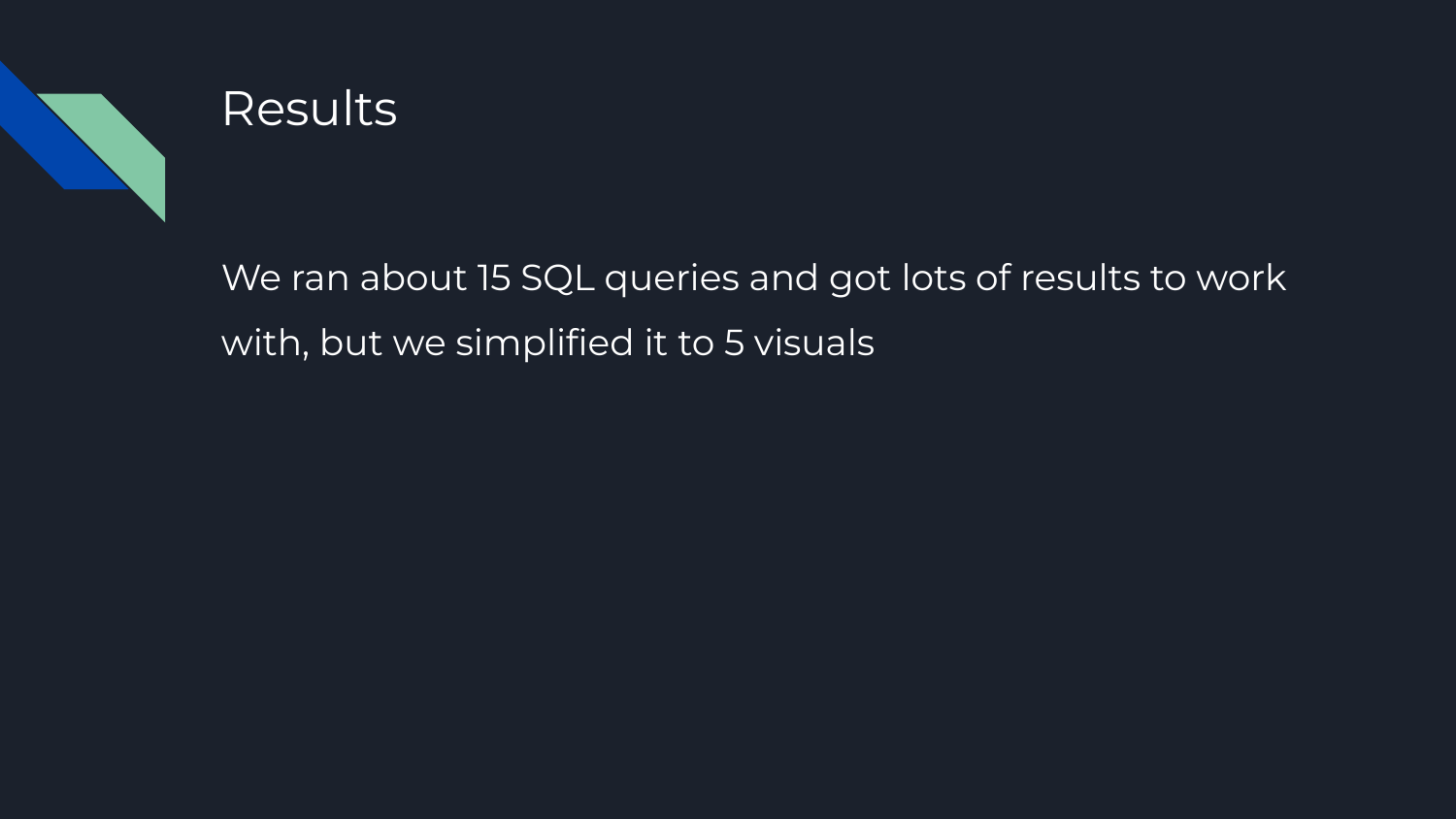

# Results
We ran about 15 SQL queries and got lots of results to work with, but we simplified it to 5 visuals